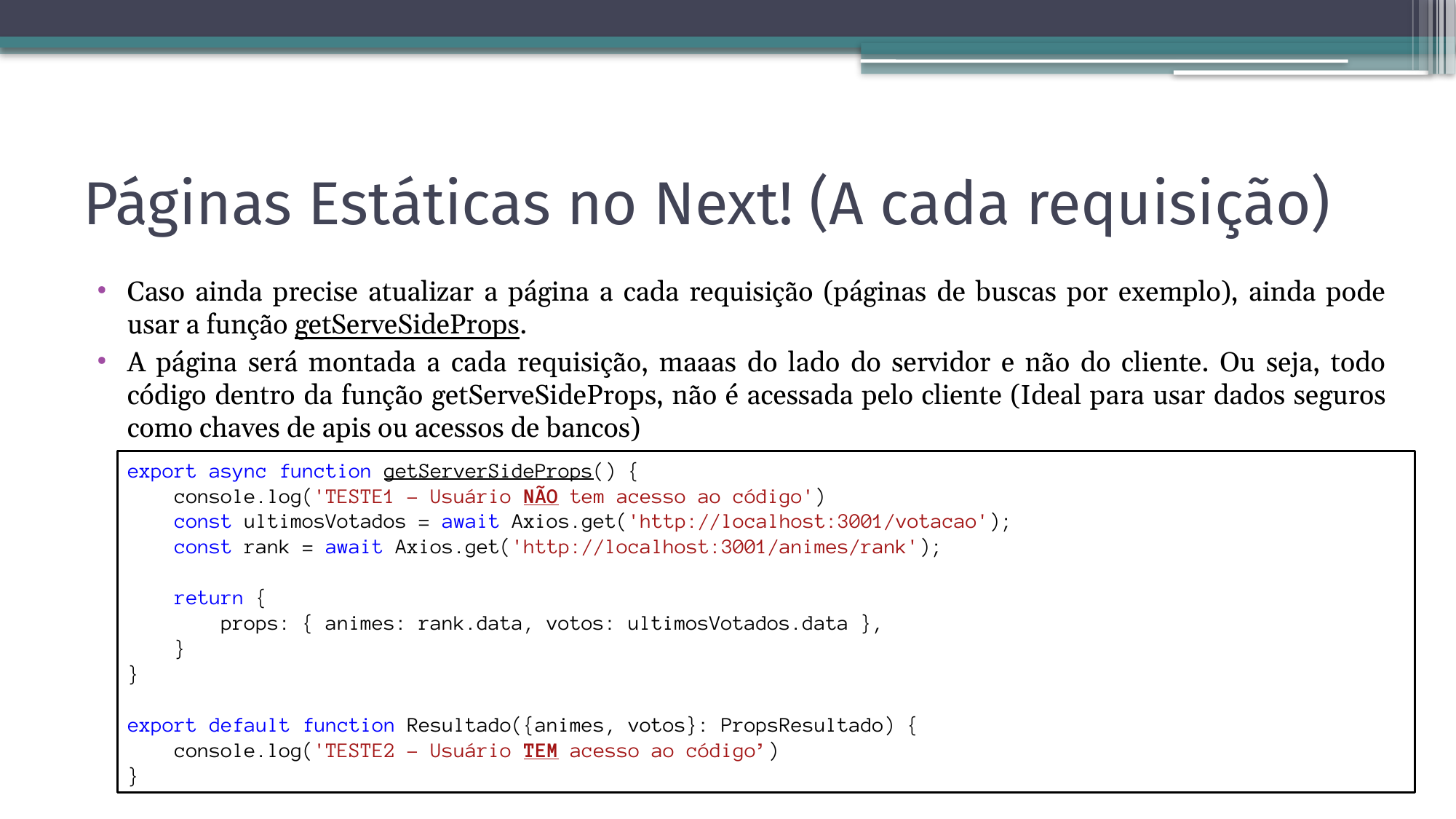

# Páginas Estáticas no Next! (A cada requisição)
Caso ainda precise atualizar a página a cada requisição (páginas de buscas por exemplo), ainda pode usar a função getServeSideProps.
A página será montada a cada requisição, maaas do lado do servidor e não do cliente. Ou seja, todo código dentro da função getServeSideProps, não é acessada pelo cliente (Ideal para usar dados seguros como chaves de apis ou acessos de bancos)

export async function getServerSideProps() {
    console.log('TESTE1 - Usuário NÃO tem acesso ao código')
    const ultimosVotados = await Axios.get('http://localhost:3001/votacao');
    const rank = await Axios.get('http://localhost:3001/animes/rank');
    return {
        props: { animes: rank.data, votos: ultimosVotados.data },
    }
}
export default function Resultado({animes, votos}: PropsResultado) {
    console.log('TESTE2 - Usuário TEM acesso ao código’)
}